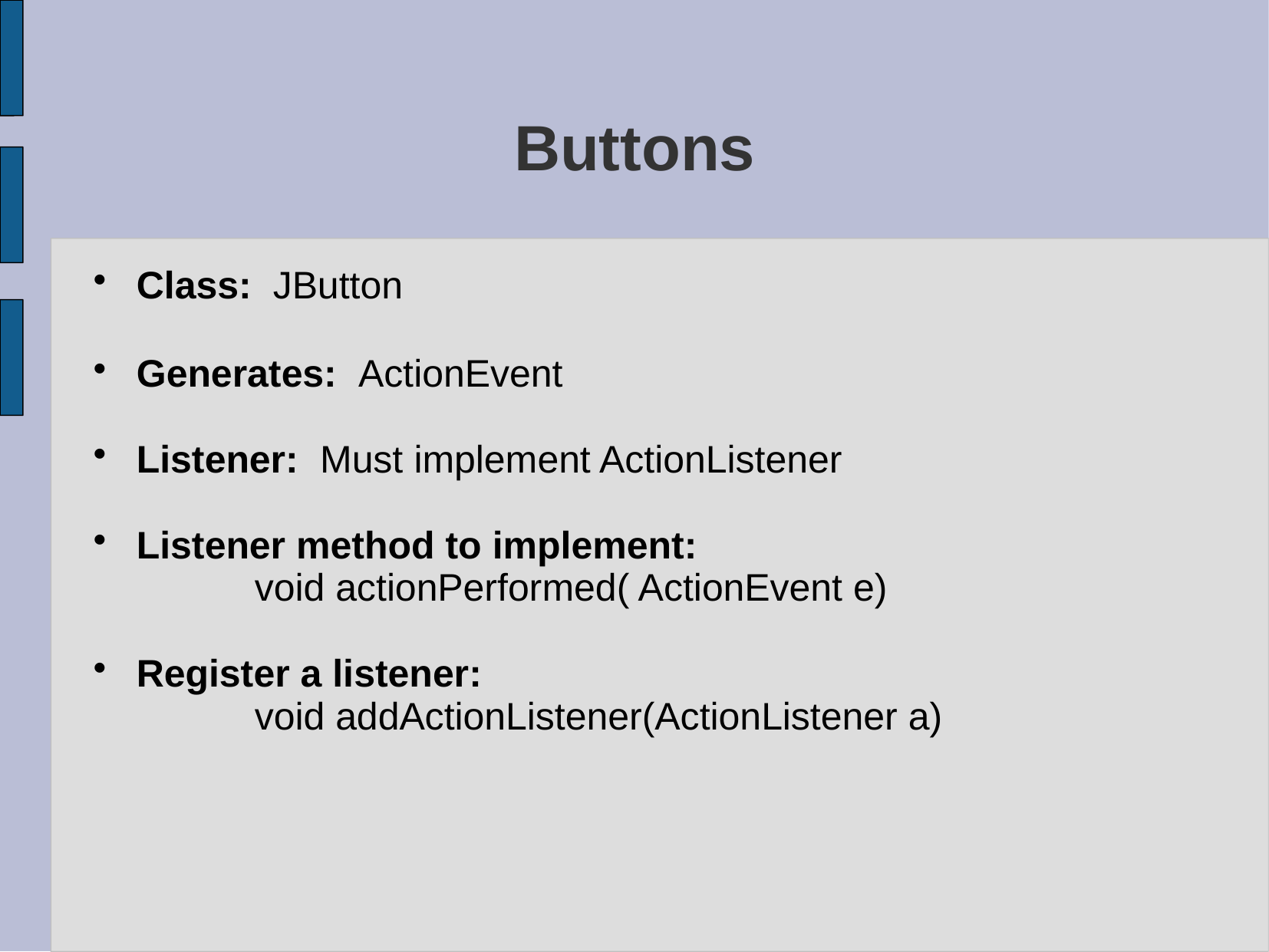

# Buttons
Class:  JButton
Generates:  ActionEvent
Listener:  Must implement ActionListener
Listener method to implement:
           void actionPerformed( ActionEvent e)

Register a listener:
           void addActionListener(ActionListener a)